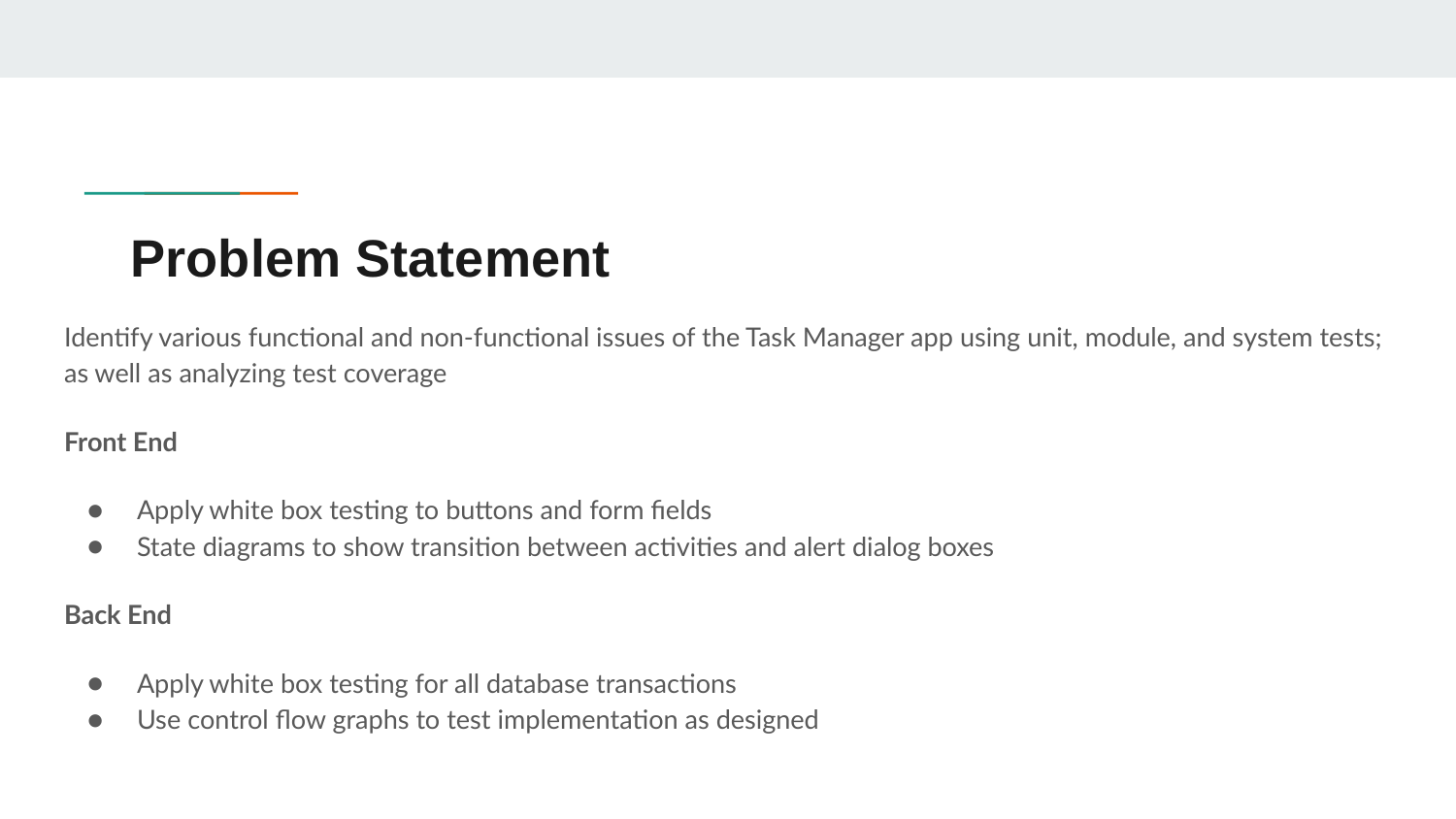

# Problem Statement
Identify various functional and non-functional issues of the Task Manager app using unit, module, and system tests; as well as analyzing test coverage
Front End
Apply white box testing to buttons and form fields
State diagrams to show transition between activities and alert dialog boxes
Back End
Apply white box testing for all database transactions
Use control flow graphs to test implementation as designed